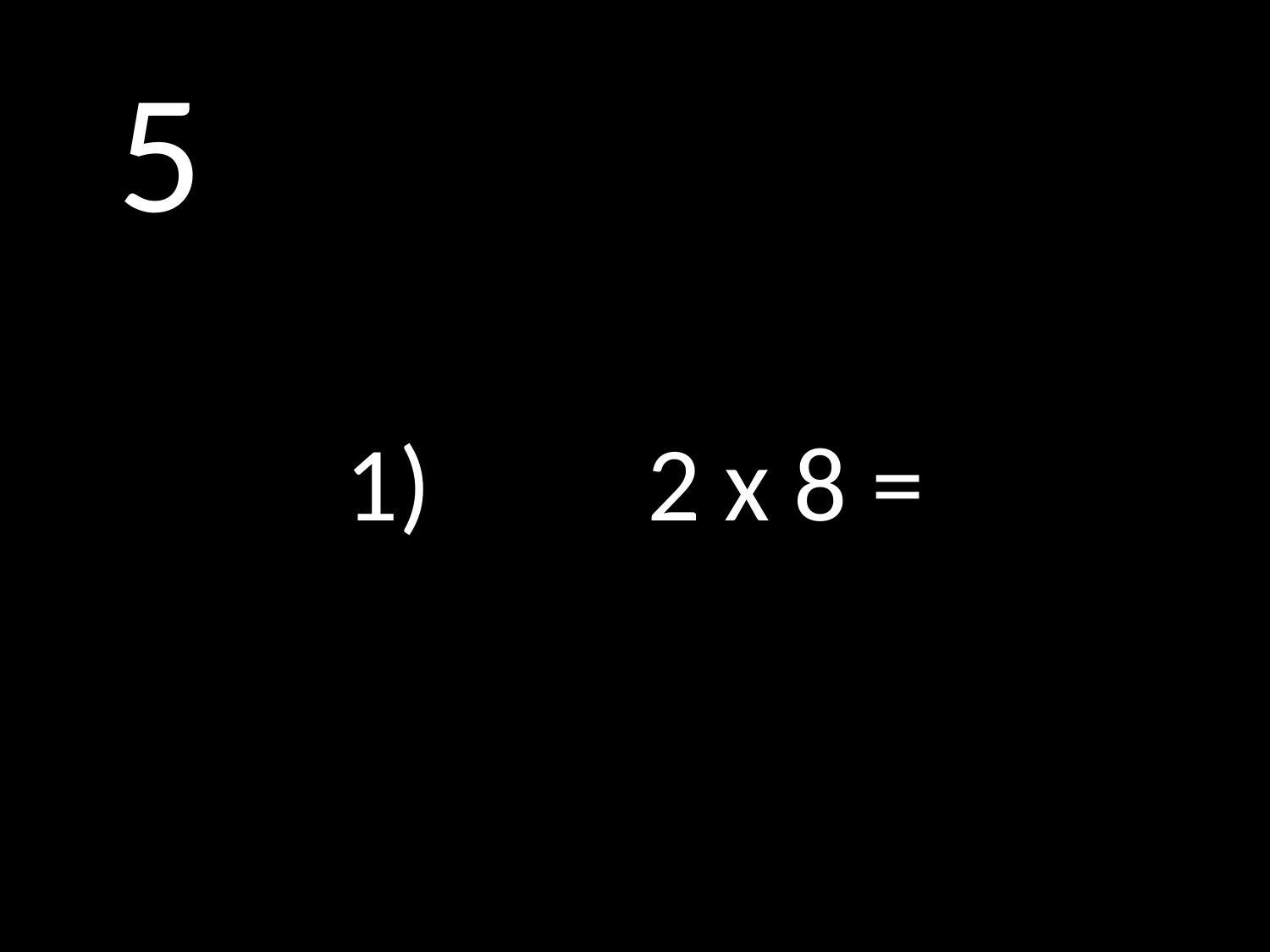

# 5
1)		2 x 8 =